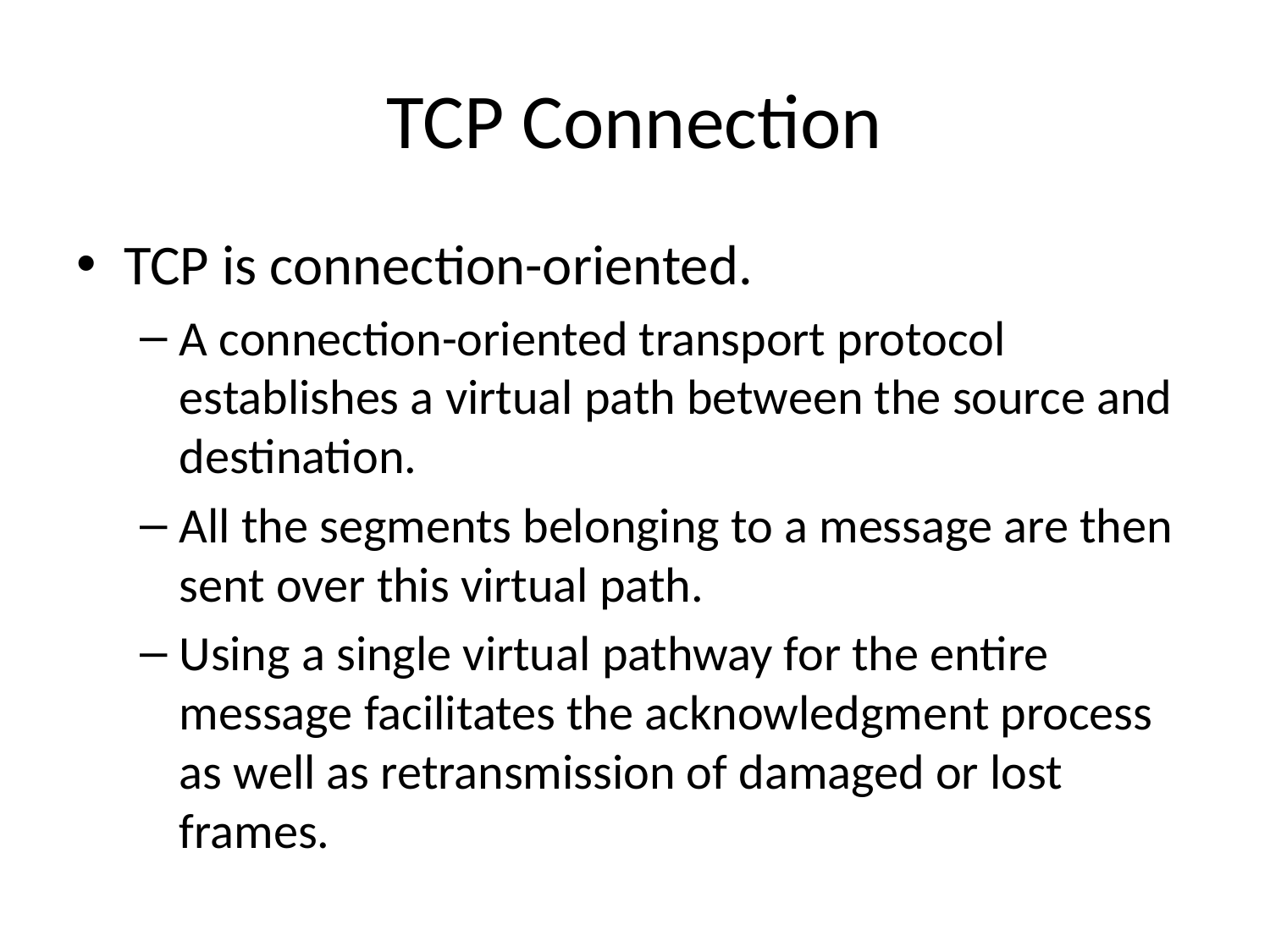

# TCP Connection
TCP is connection-oriented.
A connection-oriented transport protocol establishes a virtual path between the source and destination.
All the segments belonging to a message are then sent over this virtual path.
Using a single virtual pathway for the entire message facilitates the acknowledgment process as well as retransmission of damaged or lost frames.